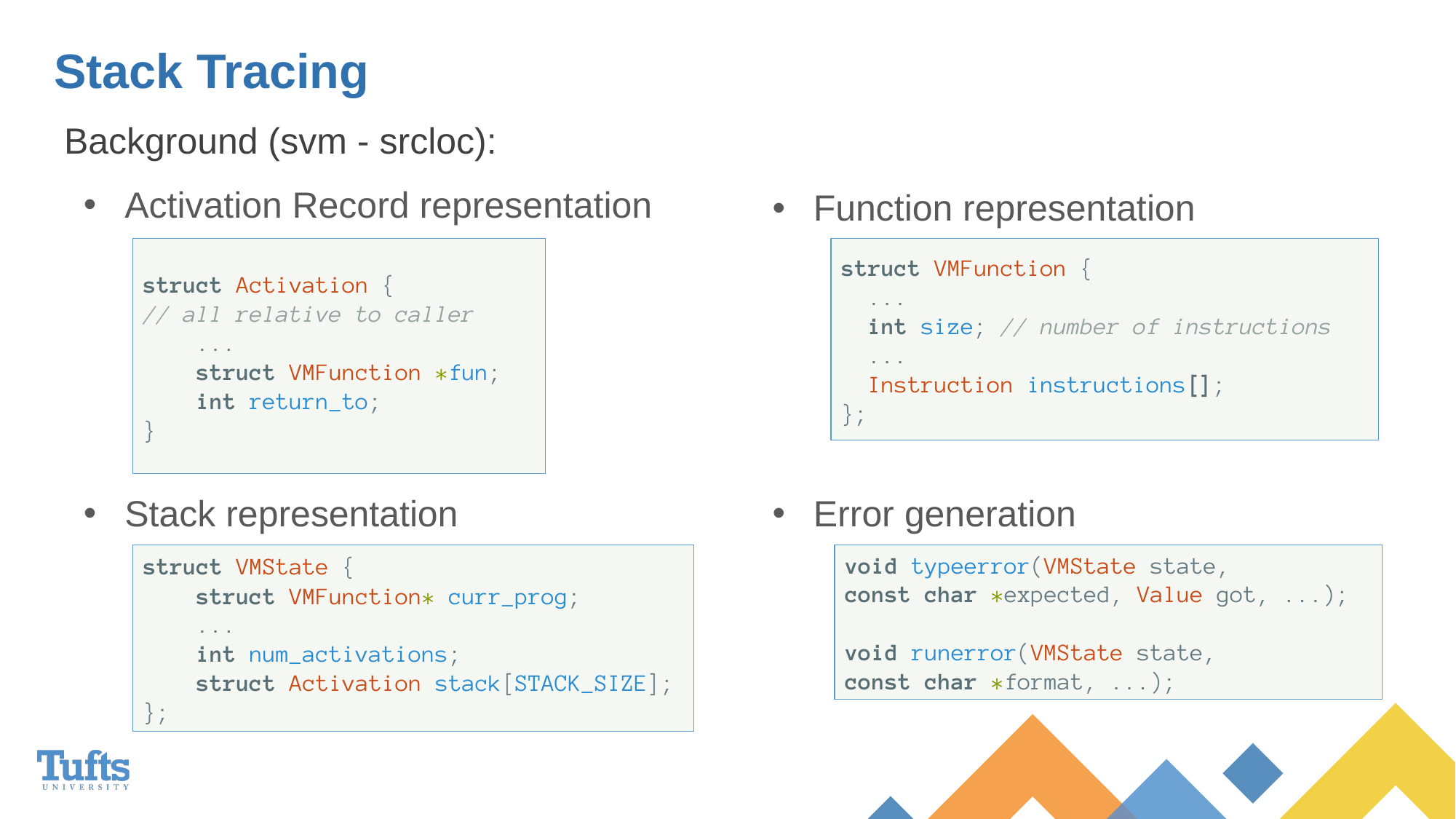

# Stack Tracing
 Background (svm - srcloc):
Activation Record representation

Function representation

struct Activation {
// all relative to caller
    ...
    struct VMFunction *fun;
    int return_to;
}
struct VMFunction {
  ...
  int size; // number of instructions
  ...
  Instruction instructions[];
};
Error generation

Stack representation

struct VMState {
    struct VMFunction* curr_prog;
    ...
    int num_activations;
    struct Activation stack[STACK_SIZE];
};
void typeerror(VMState state,
const char *expected, Value got, ...);

void runerror(VMState state,
const char *format, ...);